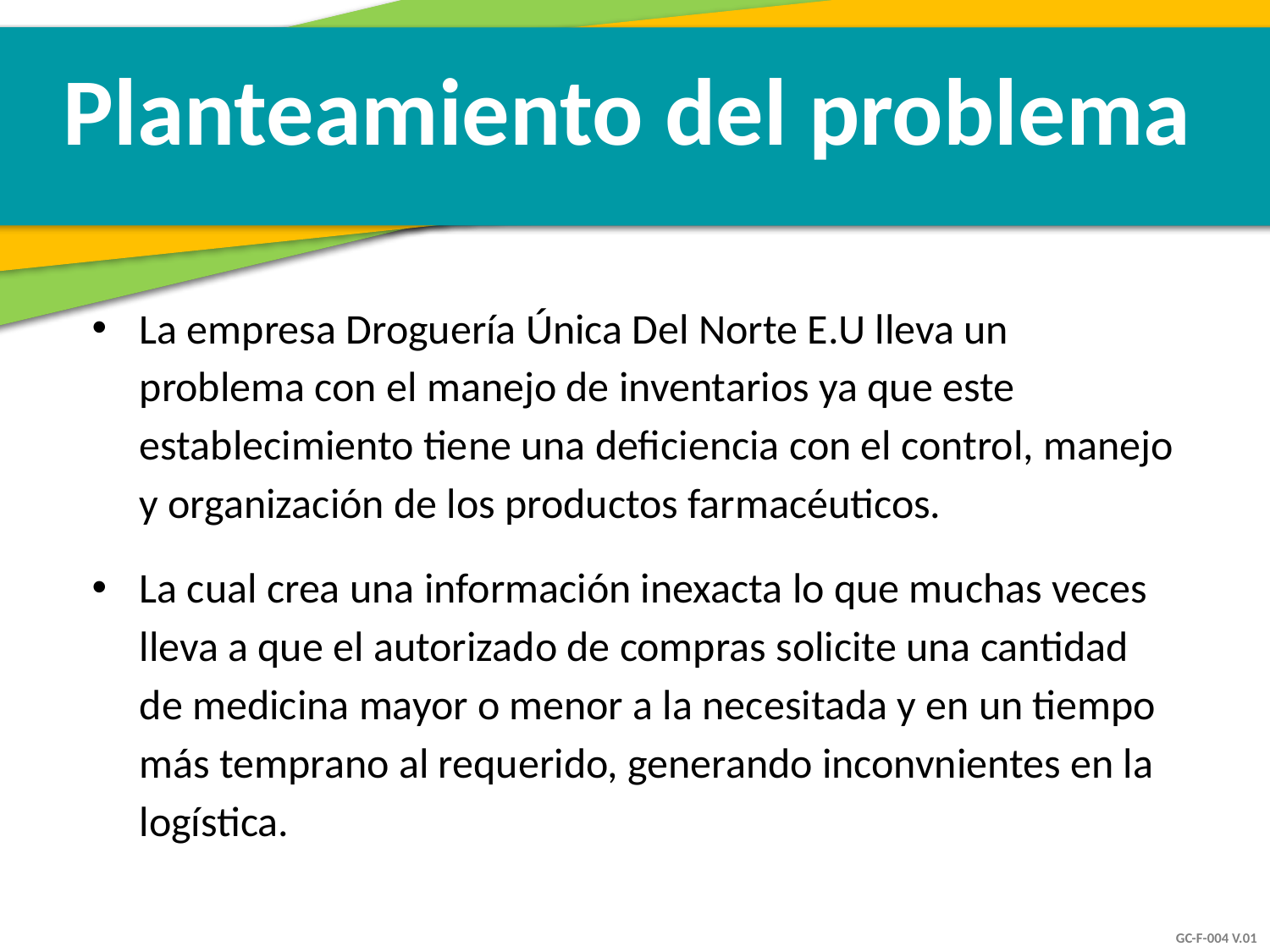

Planteamiento del problema
La empresa Droguería Única Del Norte E.U lleva un problema con el manejo de inventarios ya que este establecimiento tiene una deficiencia con el control, manejo y organización de los productos farmacéuticos.
La cual crea una información inexacta lo que muchas veces lleva a que el autorizado de compras solicite una cantidad de medicina mayor o menor a la necesitada y en un tiempo más temprano al requerido, generando inconvnientes en la logística.